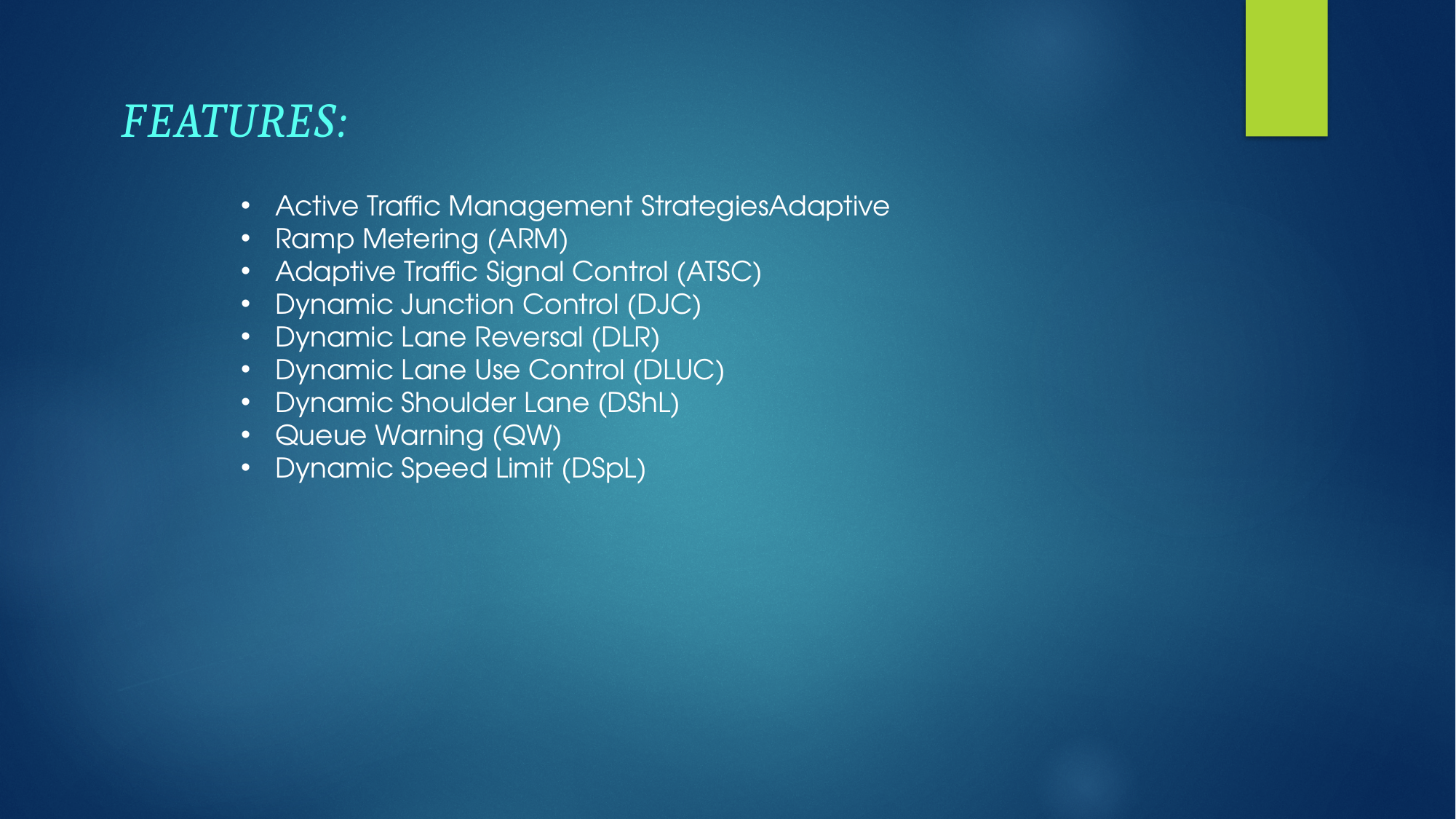

FEATURES:
Active Traffic Management StrategiesAdaptive
Ramp Metering (ARM)
Adaptive Traffic Signal Control (ATSC)
Dynamic Junction Control (DJC)
Dynamic Lane Reversal (DLR)
Dynamic Lane Use Control (DLUC)
Dynamic Shoulder Lane (DShL)
Queue Warning (QW)
Dynamic Speed Limit (DSpL)